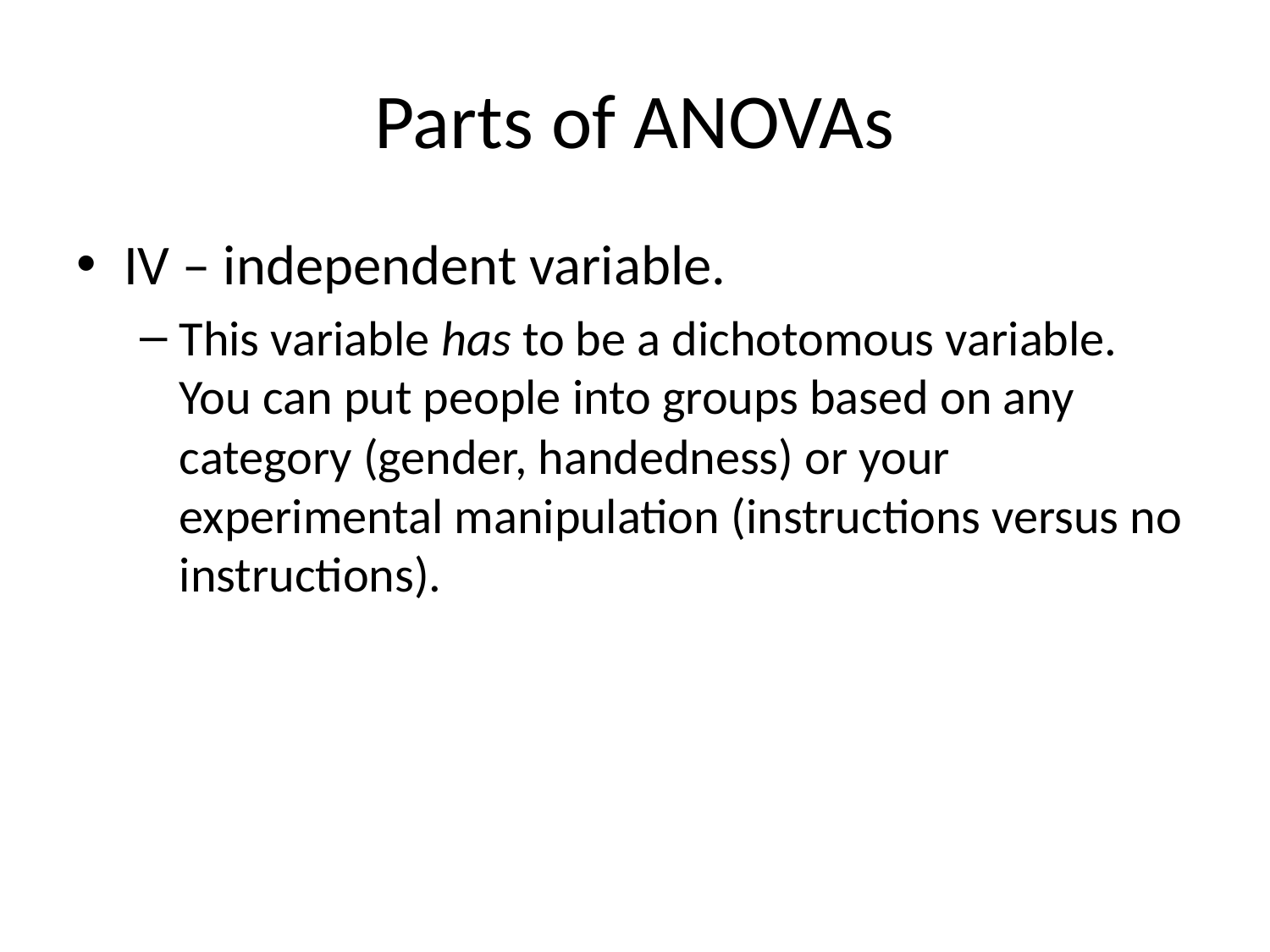

# Parts of ANOVAs
IV – independent variable.
This variable has to be a dichotomous variable.  You can put people into groups based on any category (gender, handedness) or your experimental manipulation (instructions versus no instructions).